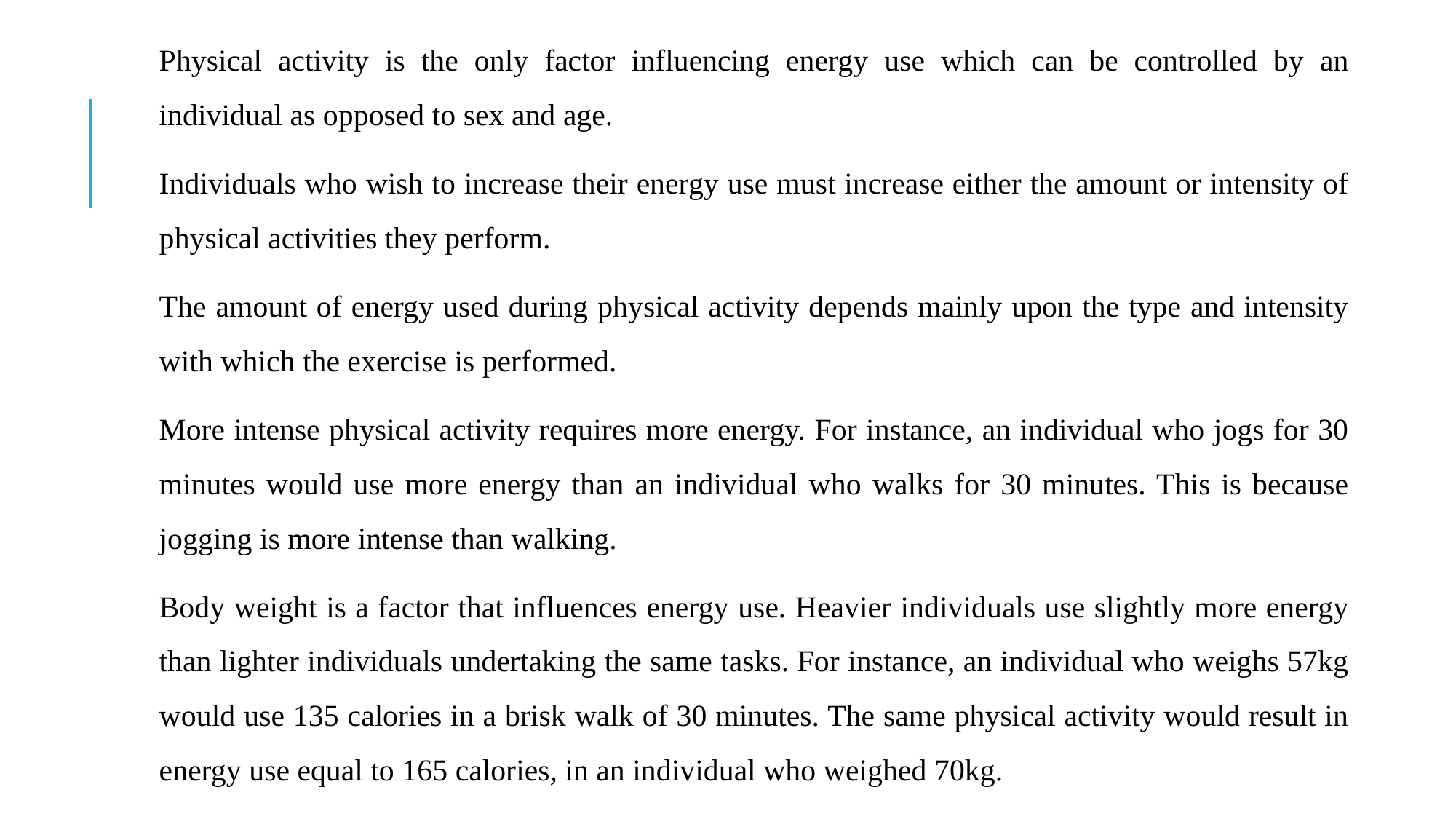

Physical activity is the only factor influencing energy use which can be controlled by an individual as opposed to sex and age.
Individuals who wish to increase their energy use must increase either the amount or intensity of physical activities they perform.
The amount of energy used during physical activity depends mainly upon the type and intensity with which the exercise is performed.
More intense physical activity requires more energy. For instance, an individual who jogs for 30 minutes would use more energy than an individual who walks for 30 minutes. This is because jogging is more intense than walking.
Body weight is a factor that influences energy use. Heavier individuals use slightly more energy than lighter individuals undertaking the same tasks. For instance, an individual who weighs 57kg would use 135 calories in a brisk walk of 30 minutes. The same physical activity would result in energy use equal to 165 calories, in an individual who weighed 70kg.